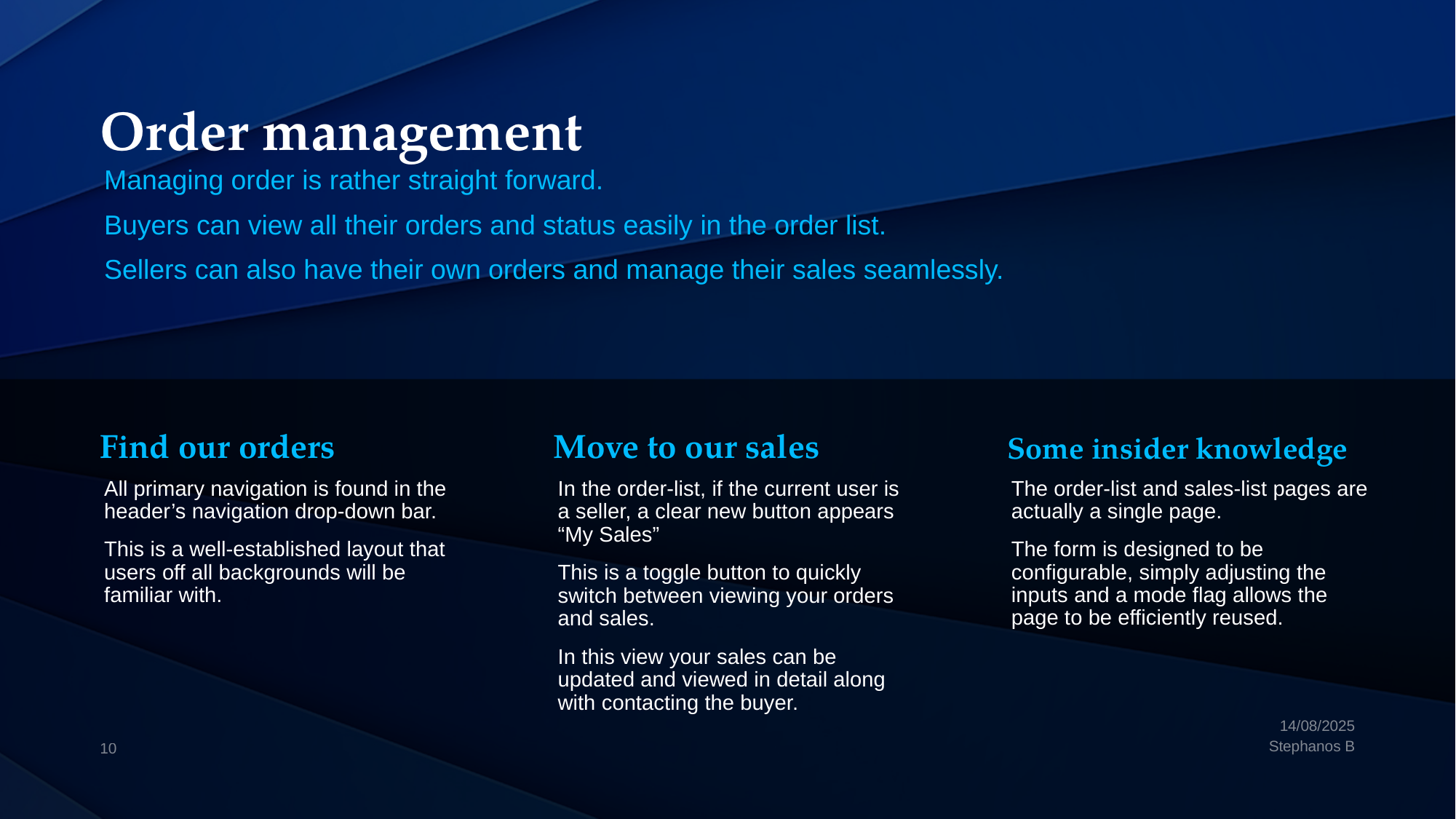

# Order management
Managing order is rather straight forward.
Buyers can view all their orders and status easily in the order list.
Sellers can also have their own orders and manage their sales seamlessly.
Find our orders
Move to our sales
Some insider knowledge
All primary navigation is found in the header’s navigation drop-down bar.
This is a well-established layout that users off all backgrounds will be familiar with.
In the order-list, if the current user is a seller, a clear new button appears “My Sales”
This is a toggle button to quickly switch between viewing your orders and sales.
In this view your sales can be updated and viewed in detail along with contacting the buyer.
The order-list and sales-list pages are actually a single page.
The form is designed to be configurable, simply adjusting the inputs and a mode flag allows the page to be efficiently reused.
14/08/2025
10
Stephanos B